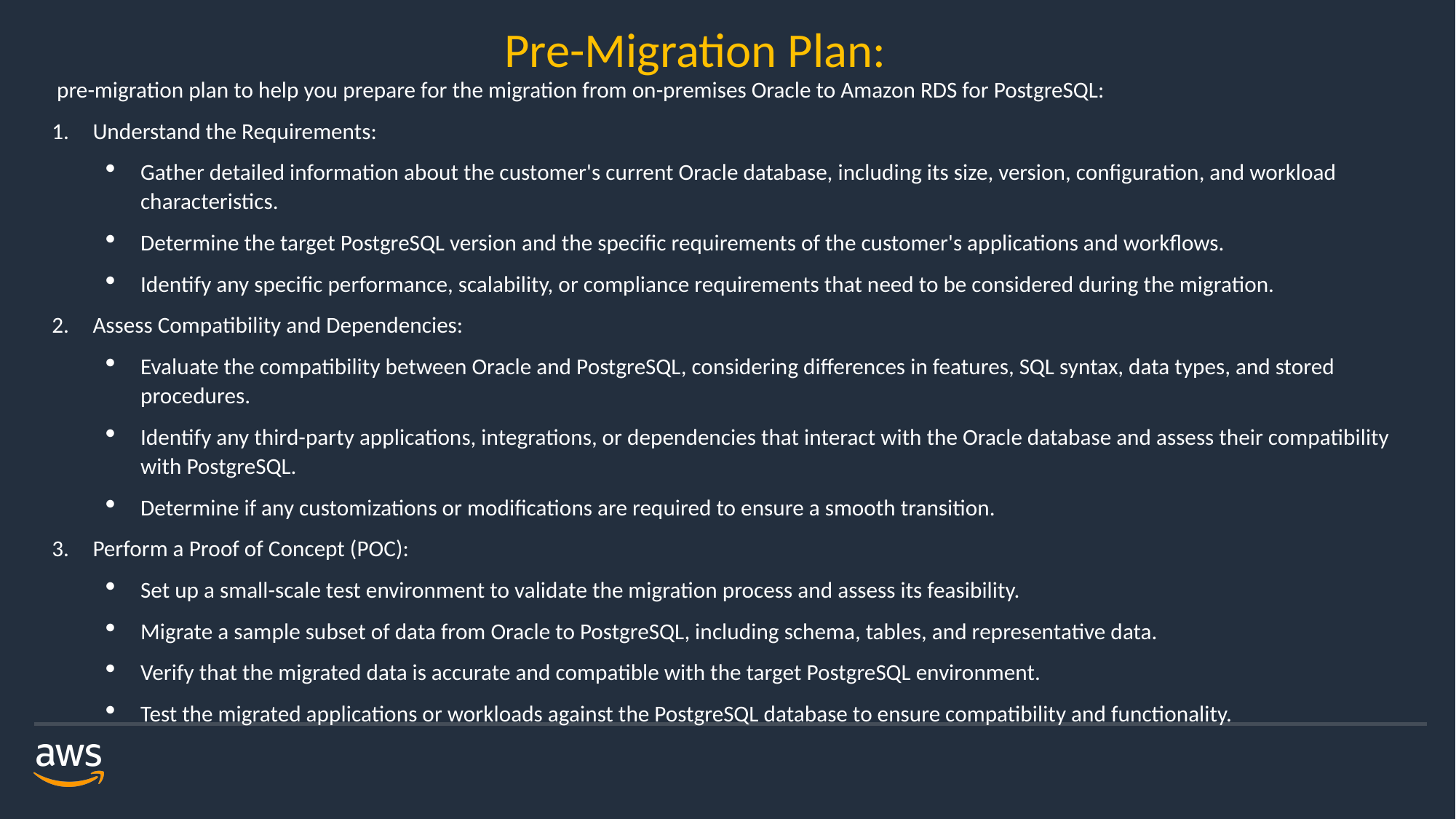

Pre-Migration Plan:
 pre-migration plan to help you prepare for the migration from on-premises Oracle to Amazon RDS for PostgreSQL:
Understand the Requirements:
Gather detailed information about the customer's current Oracle database, including its size, version, configuration, and workload characteristics.
Determine the target PostgreSQL version and the specific requirements of the customer's applications and workflows.
Identify any specific performance, scalability, or compliance requirements that need to be considered during the migration.
Assess Compatibility and Dependencies:
Evaluate the compatibility between Oracle and PostgreSQL, considering differences in features, SQL syntax, data types, and stored procedures.
Identify any third-party applications, integrations, or dependencies that interact with the Oracle database and assess their compatibility with PostgreSQL.
Determine if any customizations or modifications are required to ensure a smooth transition.
Perform a Proof of Concept (POC):
Set up a small-scale test environment to validate the migration process and assess its feasibility.
Migrate a sample subset of data from Oracle to PostgreSQL, including schema, tables, and representative data.
Verify that the migrated data is accurate and compatible with the target PostgreSQL environment.
Test the migrated applications or workloads against the PostgreSQL database to ensure compatibility and functionality.